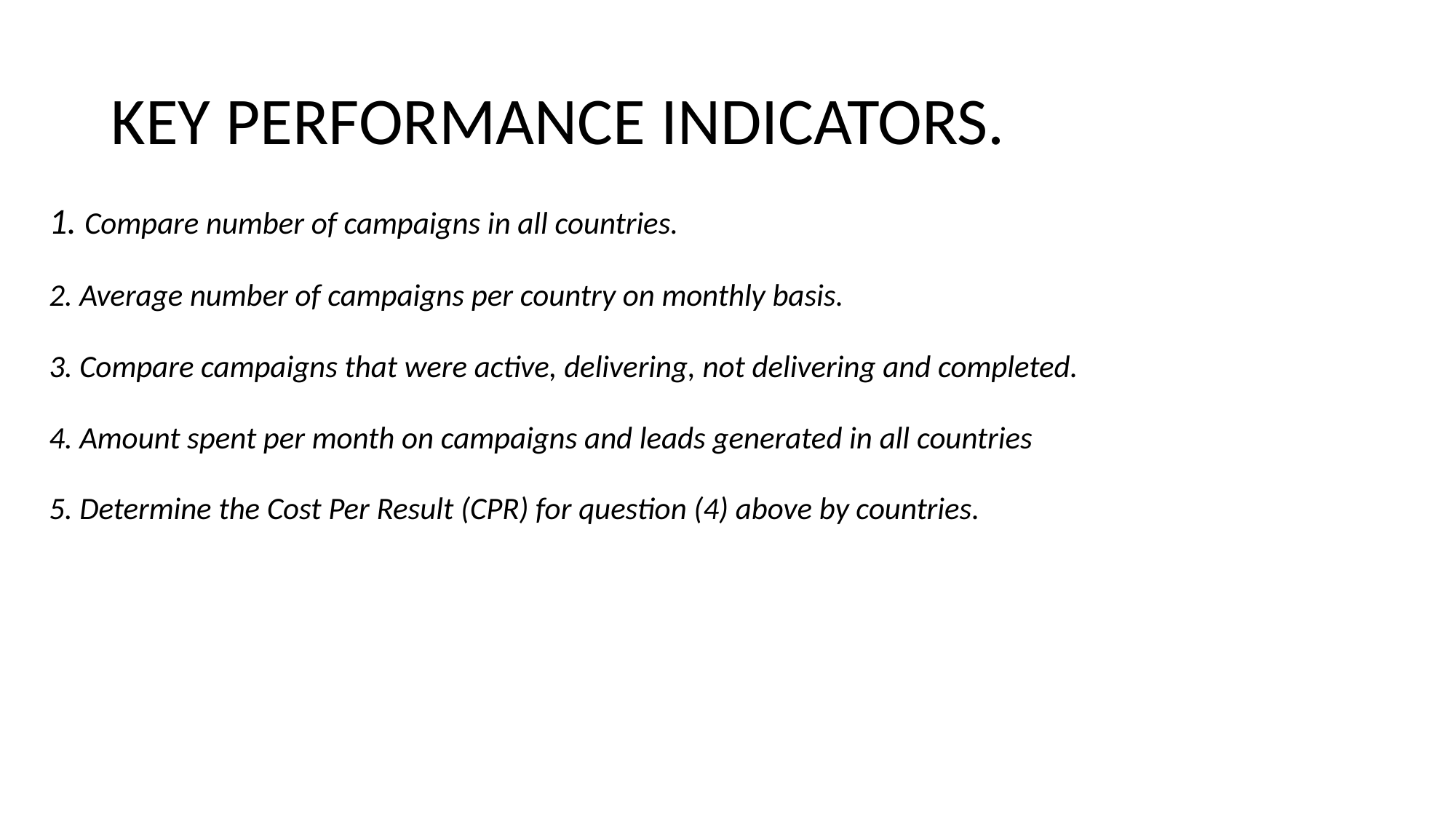

# KEY PERFORMANCE INDICATORS.
1. Compare number of campaigns in all countries.
2. Average number of campaigns per country on monthly basis.
3. Compare campaigns that were active, delivering, not delivering and completed.
4. Amount spent per month on campaigns and leads generated in all countries
5. Determine the Cost Per Result (CPR) for question (4) above by countries.